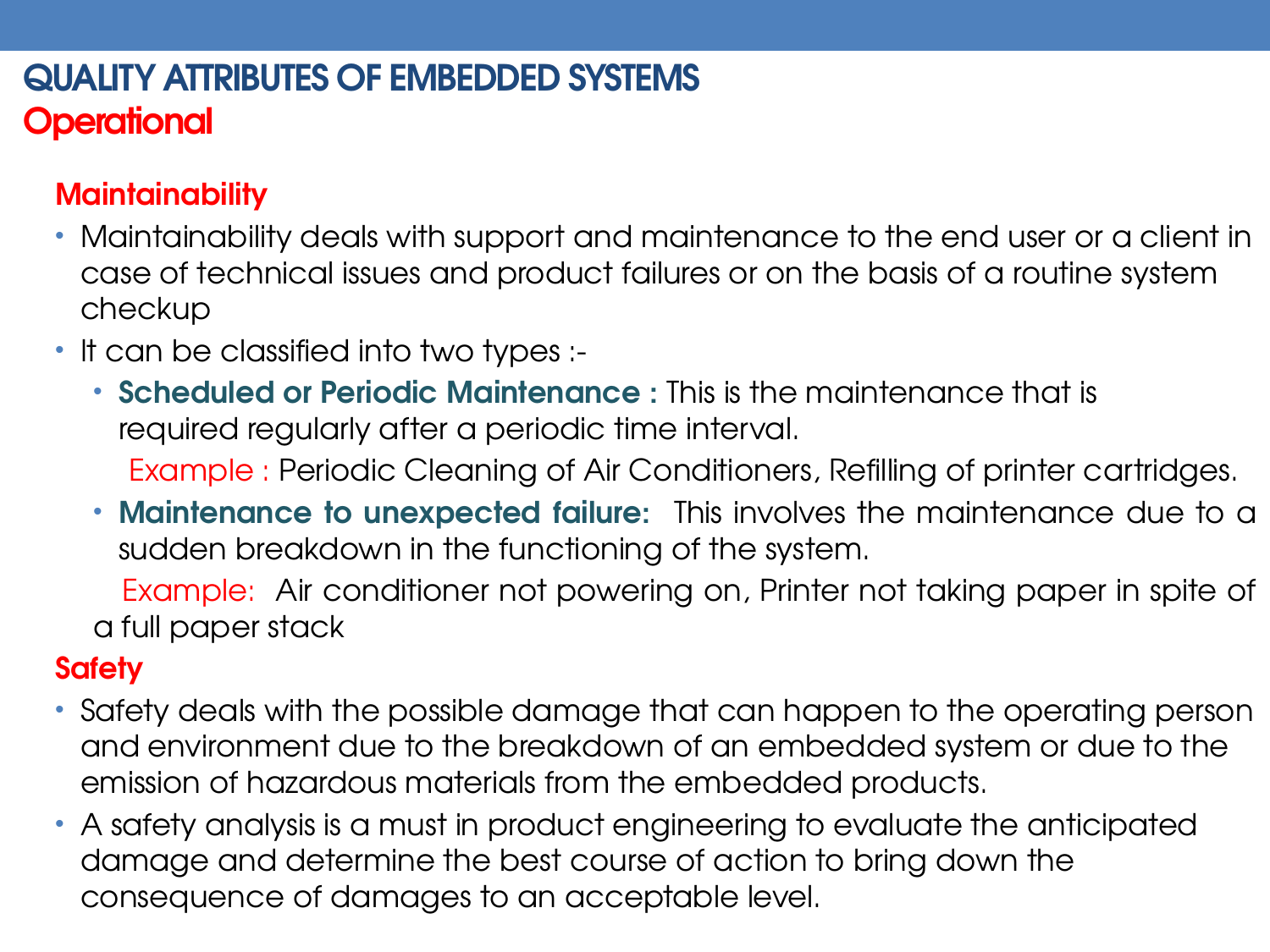

# QUALITY ATTRIBUTES OF EMBEDDED SYSTEMS Operational
Maintainability
Maintainability deals with support and maintenance to the end user or a client in case of technical issues and product failures or on the basis of a routine system checkup
It can be classified into two types :-
Scheduled or Periodic Maintenance : This is the maintenance that is required regularly after a periodic time interval.
         Example : Periodic Cleaning of Air Conditioners, Refilling of printer cartridges.
Maintenance to unexpected failure:  This involves the maintenance due to a sudden breakdown in the functioning of the system.
   Example:  Air conditioner not powering on, Printer not taking paper in spite of a full paper stack
Safety
Safety deals with the possible damage that can happen to the operating person and environment due to the breakdown of an embedded system or due to the emission of hazardous materials from the embedded products.
A safety analysis is a must in product engineering to evaluate the anticipated damage and determine the best course of action to bring down the consequence of damages to an acceptable level.